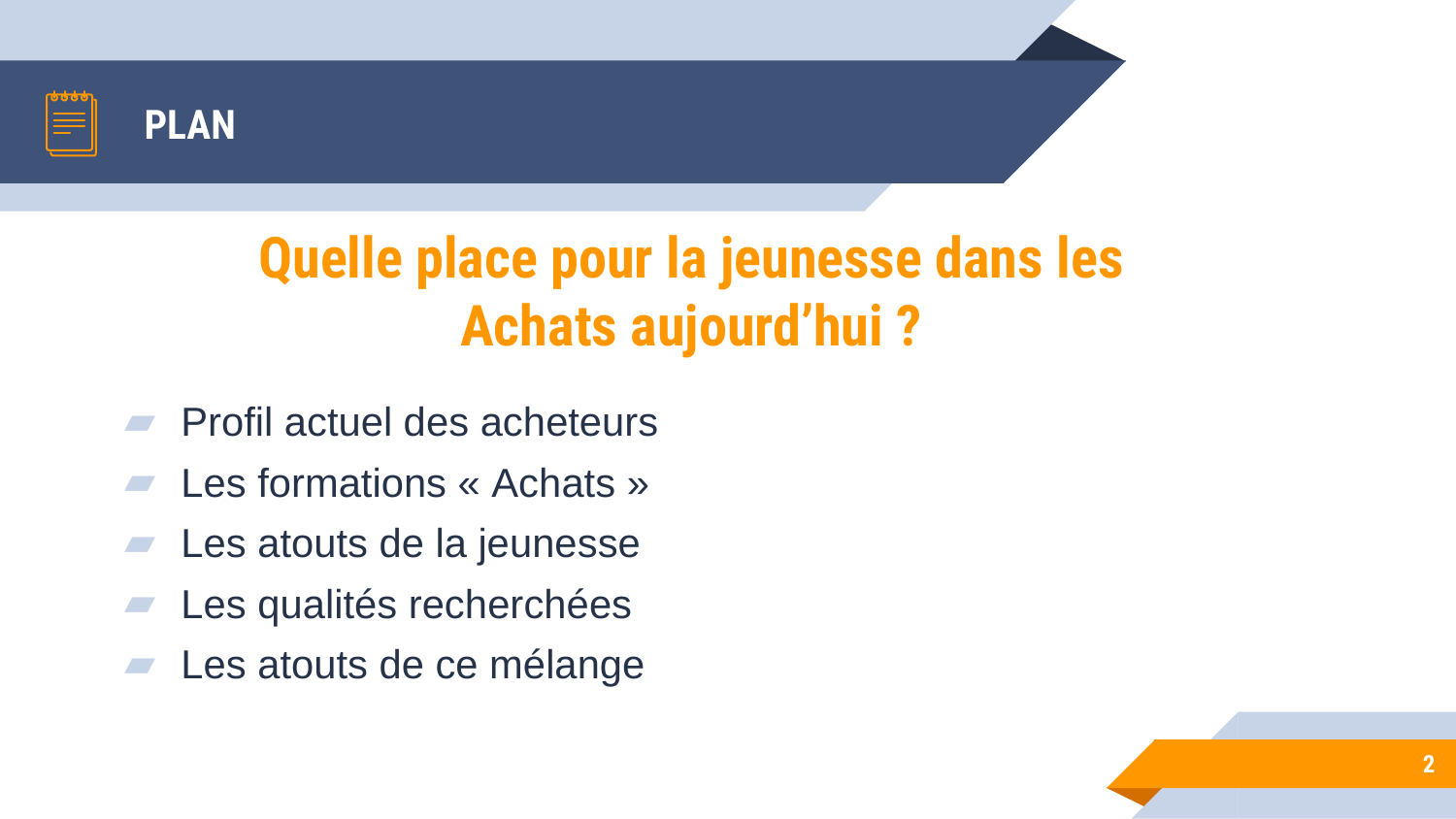

# PLAN

Quelle place pour la jeunesse dans les Achats aujourd’hui ?
Profil actuel des acheteurs
Les formations « Achats »
Les atouts de la jeunesse
Les qualités recherchées
Les atouts de ce mélange
2